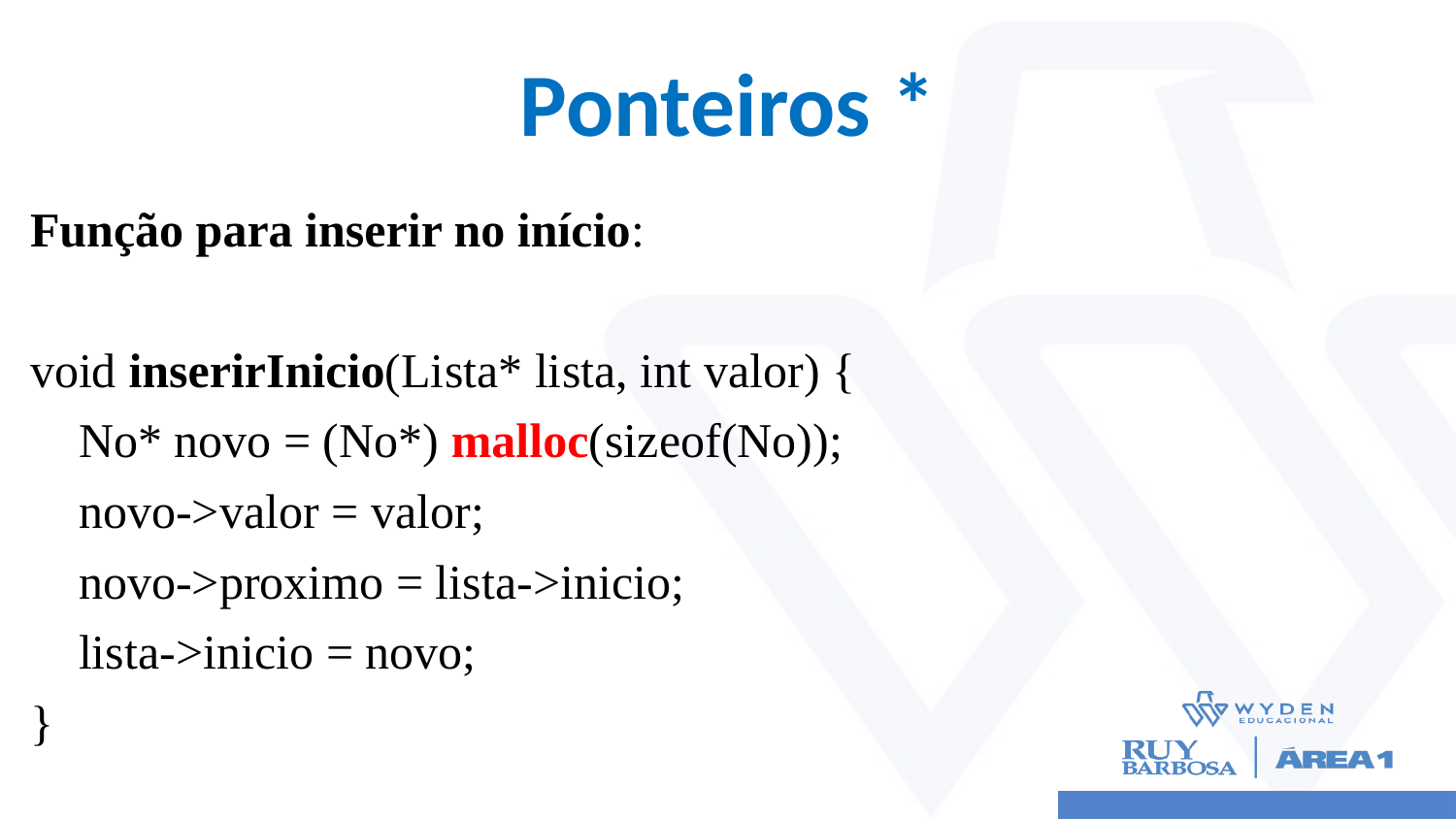

# Ponteiros *
Função para inserir no início:

void inserirInicio(Lista* lista, int valor) {
    No* novo = (No*) malloc(sizeof(No));
    novo->valor = valor;
    novo->proximo = lista->inicio;
    lista->inicio = novo;
}